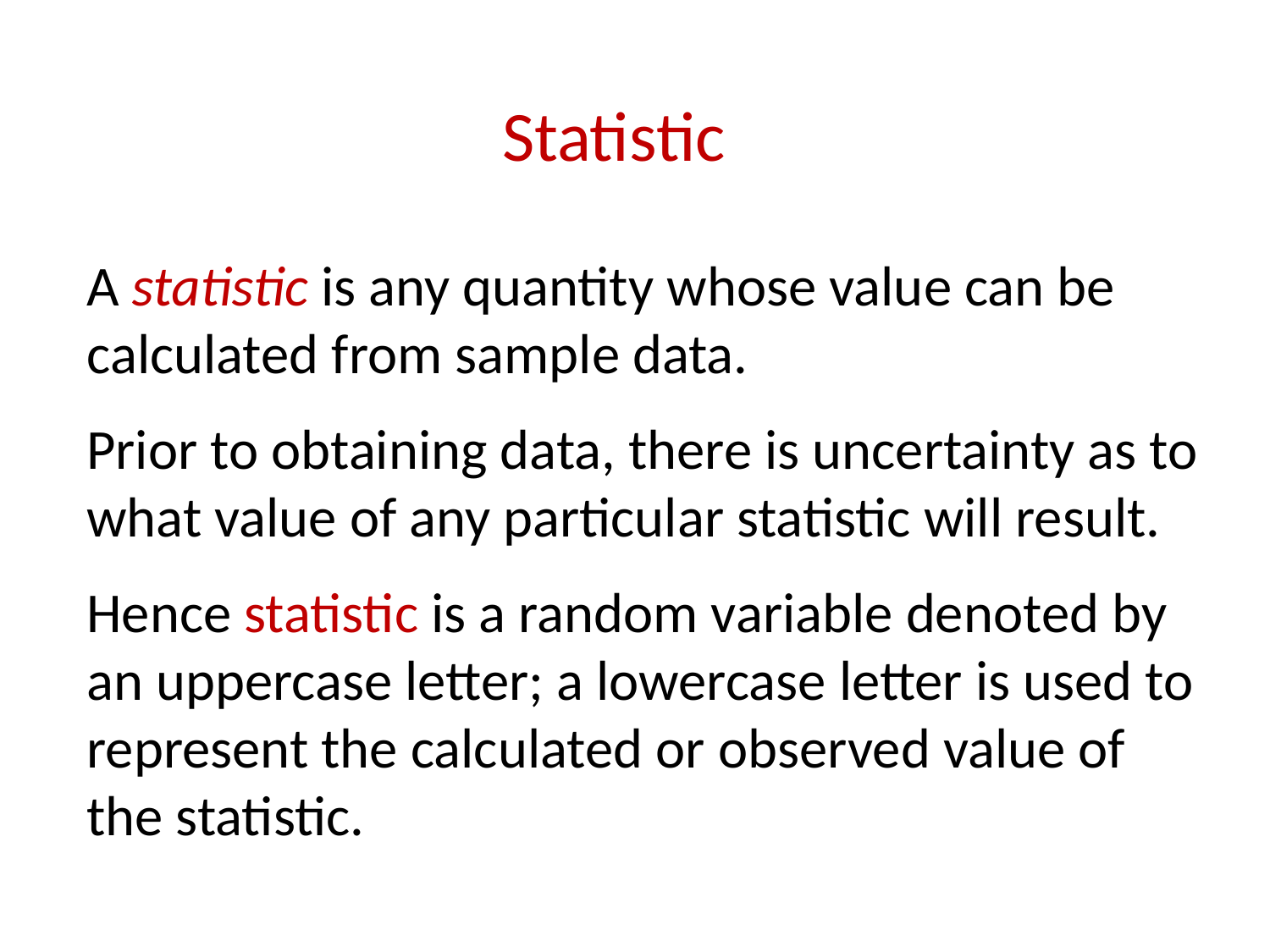

Statistic
A statistic is any quantity whose value can be calculated from sample data.
Prior to obtaining data, there is uncertainty as to what value of any particular statistic will result.
Hence statistic is a random variable denoted by an uppercase letter; a lowercase letter is used to represent the calculated or observed value of the statistic.